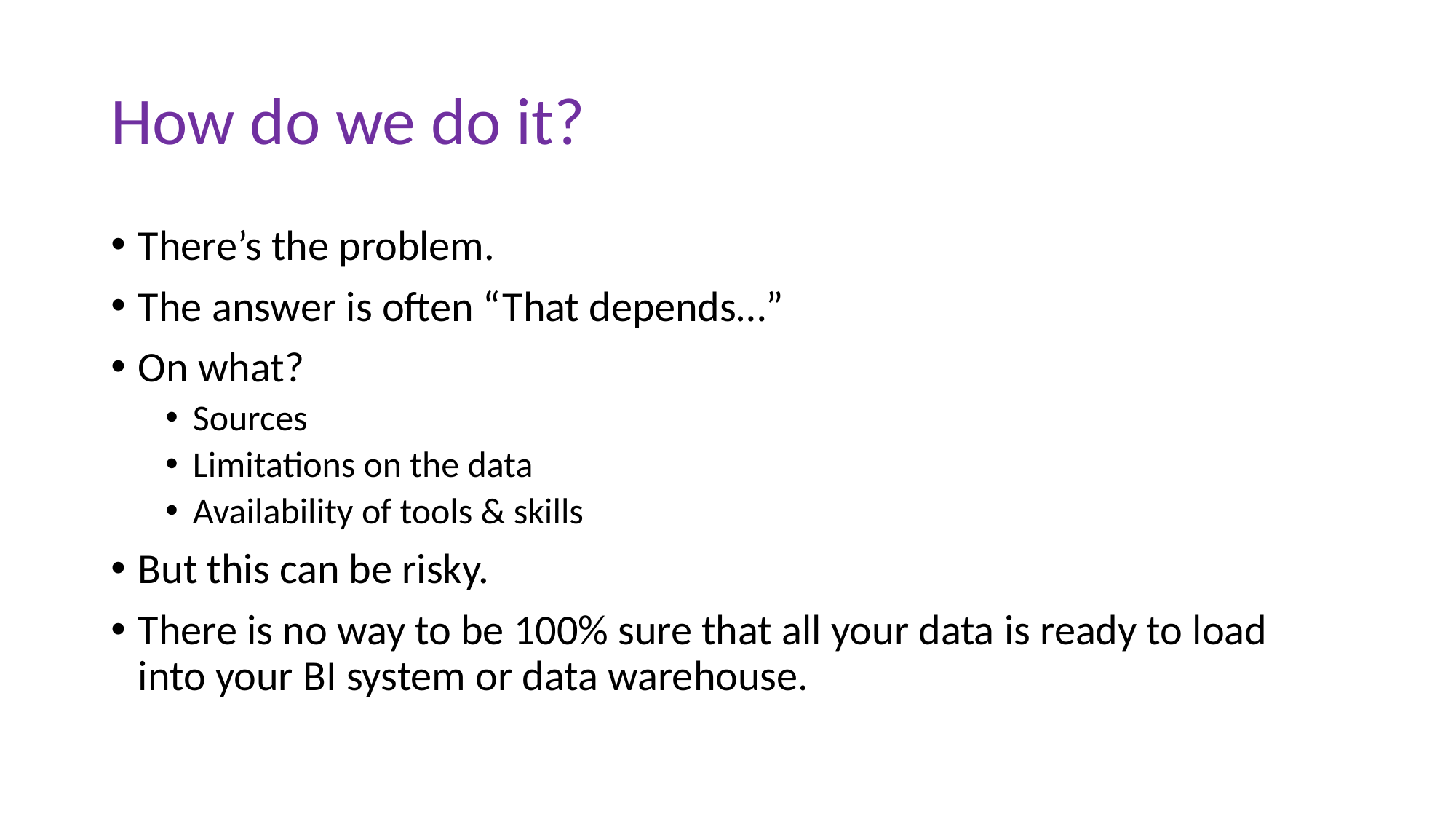

# How do we do it?
There’s the problem.
The answer is often “That depends…”
On what?
Sources
Limitations on the data
Availability of tools & skills
But this can be risky.
There is no way to be 100% sure that all your data is ready to load into your BI system or data warehouse.